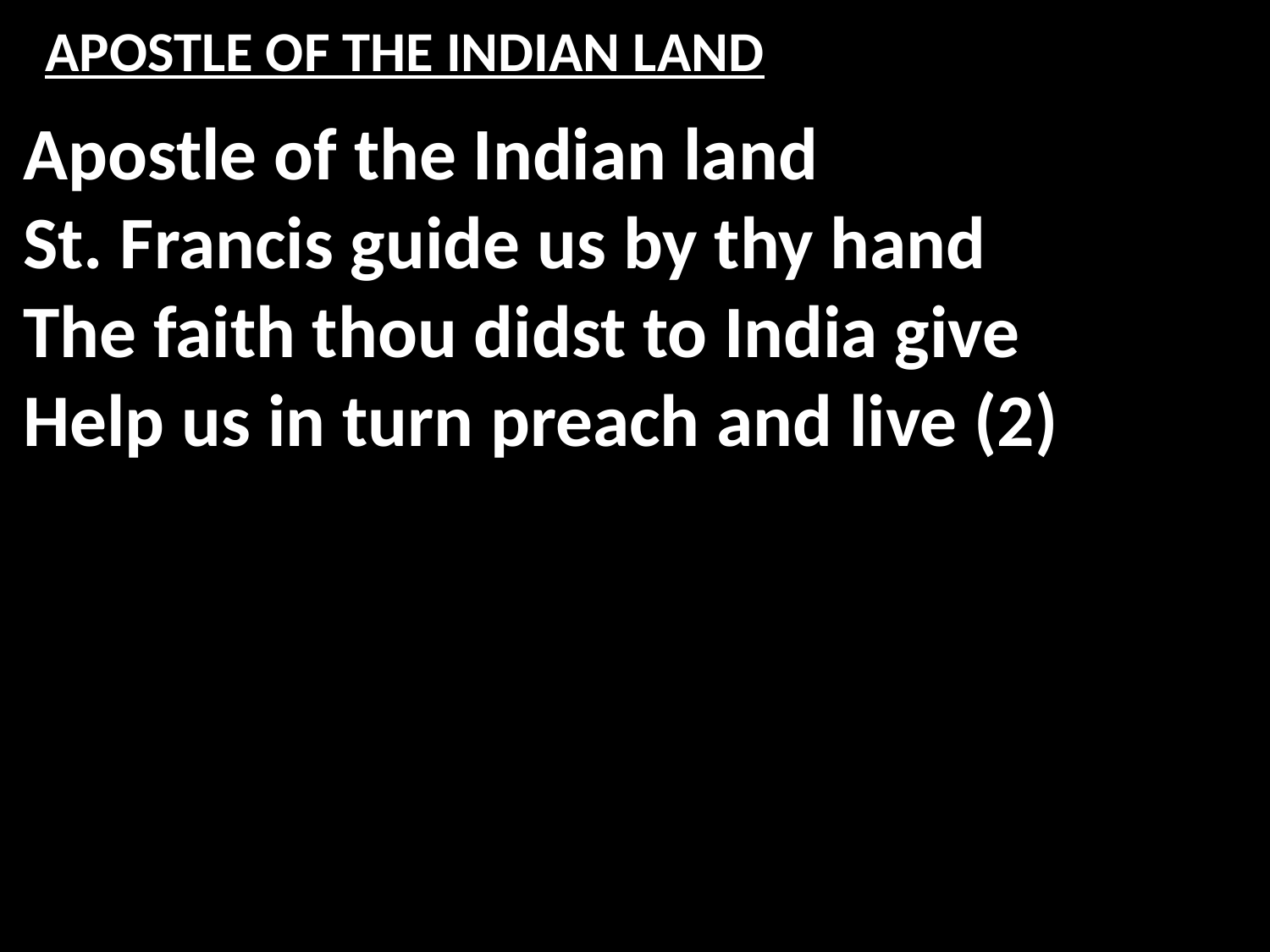

# APOSTLE OF THE INDIAN LAND
Apostle of the Indian land
St. Francis guide us by thy hand
The faith thou didst to India give
Help us in turn preach and live (2)